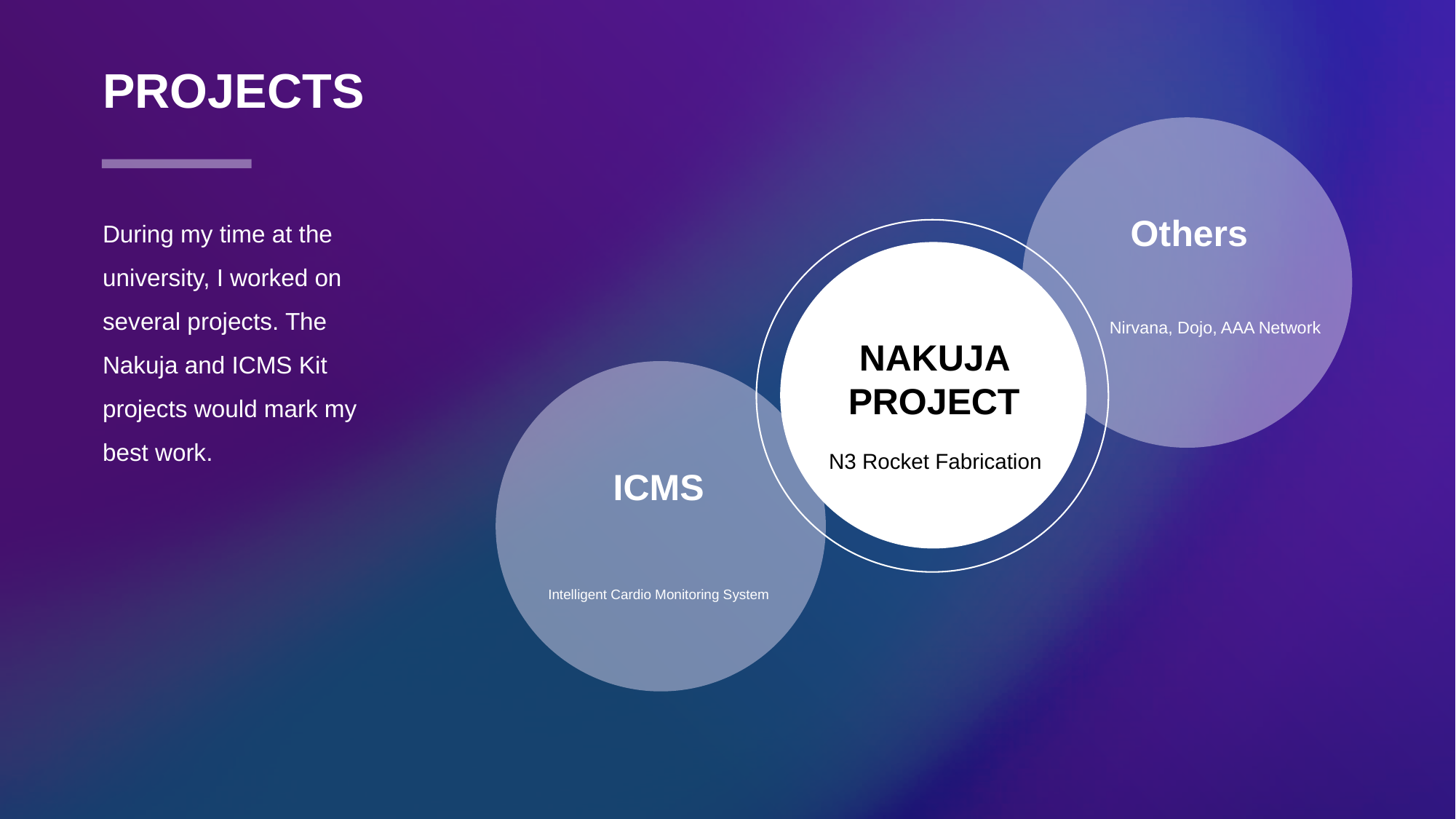

# Projects
During my time at the university, I worked on several projects. The Nakuja and ICMS Kit projects would mark my best work.
Others
Nirvana, Dojo, AAA Network
NAKUJA PROJECT
N3 Rocket Fabrication
ICMS
Intelligent Cardio Monitoring System